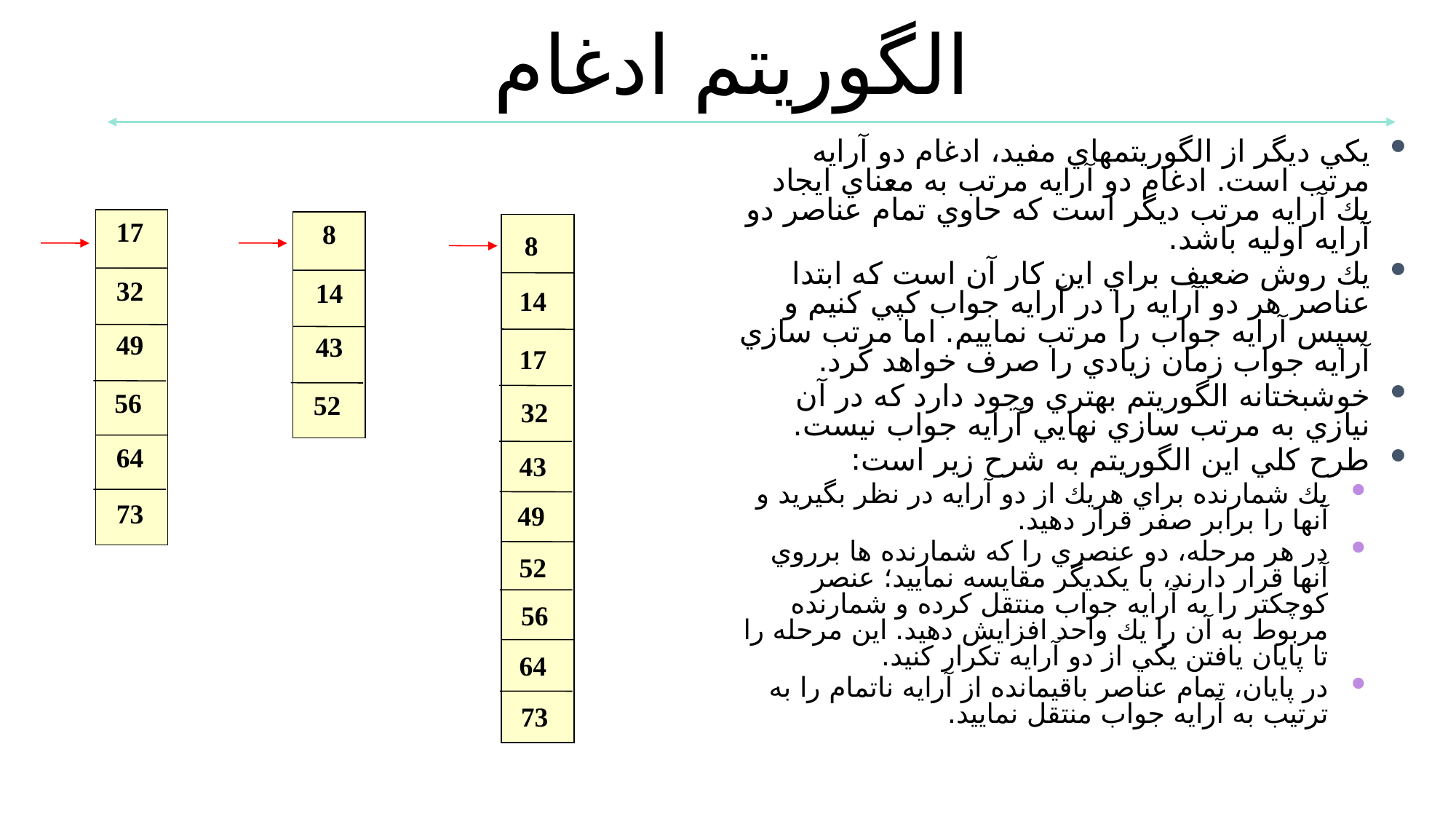

الگوریتم ادغام
يكي ديگر از الگوريتمهاي مفيد، ادغام دو آرايه مرتب است. ادغام دو آرايه مرتب به معناي ايجاد يك آرايه مرتب ديگر است كه حاوي تمام عناصر دو آرايه اوليه باشد.
يك روش ضعيف براي اين كار آن است كه ابتدا عناصر هر دو آرايه را در آرايه جواب كپي كنيم و سپس آرايه جواب را مرتب نماييم. اما مرتب سازي آرايه جواب زمان زيادي را صرف خواهد كرد.
خوشبختانه الگوريتم بهتري وجود دارد كه در آن نيازي به مرتب سازي نهايي آرايه جواب نيست.
طرح كلي اين الگوريتم به شرح زير است:
يك شمارنده براي هريك از دو آرايه در نظر بگيريد و آنها را برابر صفر قرار دهيد.
در هر مرحله، دو عنصري را كه شمارنده ها برروي آنها قرار دارند، با يكديگر مقايسه نماييد؛ عنصر كوچكتر را به آرايه جواب منتقل كرده و شمارنده مربوط به آن را يك واحد افزايش دهيد. اين مرحله را تا پايان يافتن يكي از دو آرايه تكرار كنيد.
در پايان، تمام عناصر باقيمانده از آرايه ناتمام را به ترتيب به آرايه جواب منتقل نماييد.

17

8

8

32

14
14
49

43

17

56

52
32

64
43

73
49
52
56
64
73